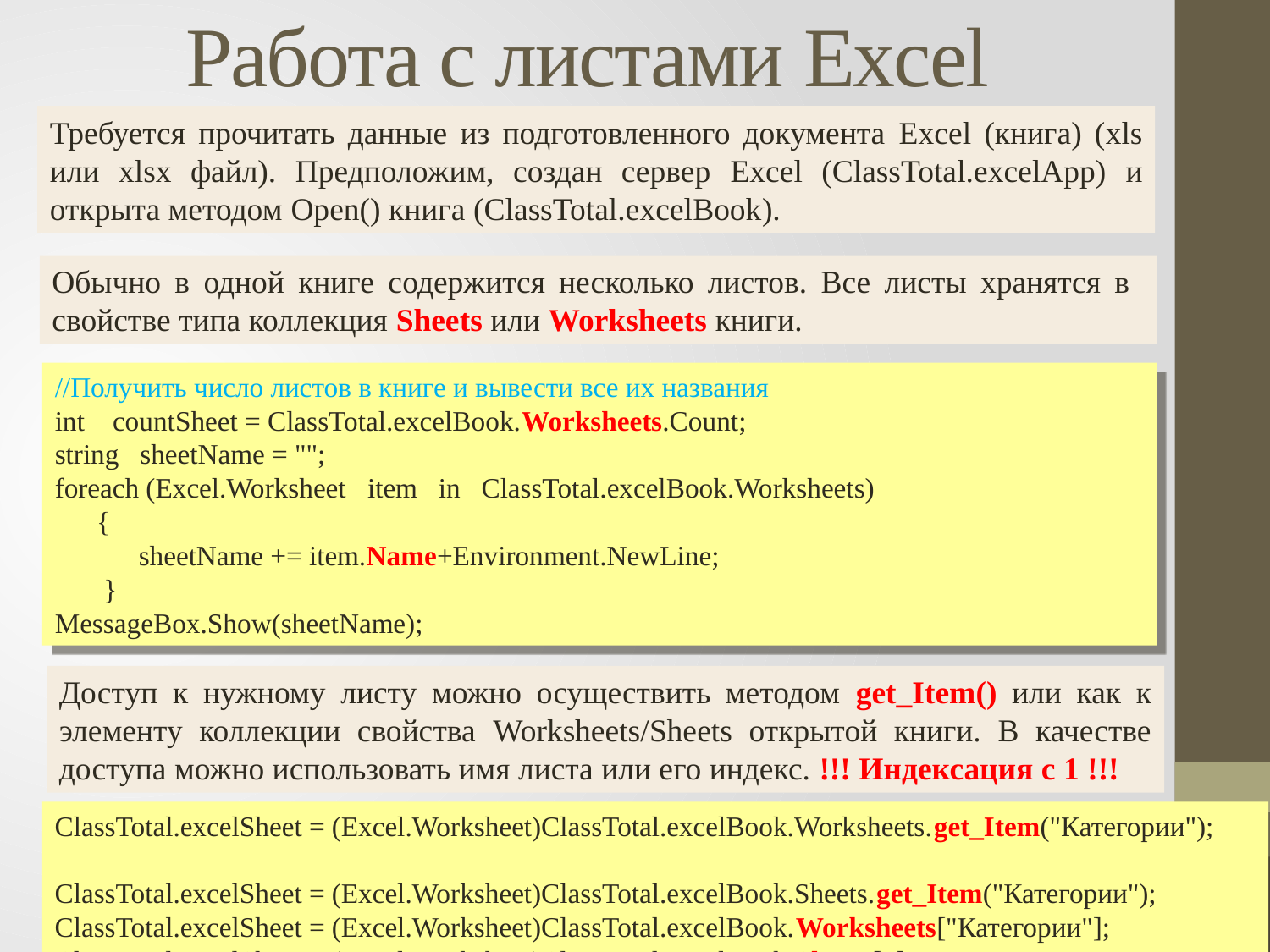

# Работа с листами Excel
Требуется прочитать данные из подготовленного документа Excel (книга) (xls или xlsx файл). Предположим, создан сервер Excel (ClassTotal.excelApp) и открыта методом Open() книга (ClassTotal.excelBook).
Обычно в одной книге содержится несколько листов. Все листы хранятся в  свойстве типа коллекция Sheets или Worksheets книги.
//Получить число листов в книге и вывести все их названия
int    countSheet = ClassTotal.excelBook.Worksheets.Count;
string   sheetName = "";
foreach (Excel.Worksheet   item   in   ClassTotal.excelBook.Worksheets)
      {
            sheetName += item.Name+Environment.NewLine;
       }
MessageBox.Show(sheetName);
Доступ к нужному листу можно осуществить методом get_Item() или как к элементу коллекции свойства Worksheets/Sheets открытой книги. В качестве доступа можно использовать имя листа или его индекс. !!! Индексация с 1 !!!
ClassTotal.excelSheet = (Excel.Worksheet)ClassTotal.excelBook.Worksheets.get_Item("Категории");
ClassTotal.excelSheet = (Excel.Worksheet)ClassTotal.excelBook.Sheets.get_Item("Категории");
ClassTotal.excelSheet = (Excel.Worksheet)ClassTotal.excelBook.Worksheets["Категории"];
ClassTotal.excelSheet = (Excel.Worksheet)ClassTotal.excelBook.Sheets[1];